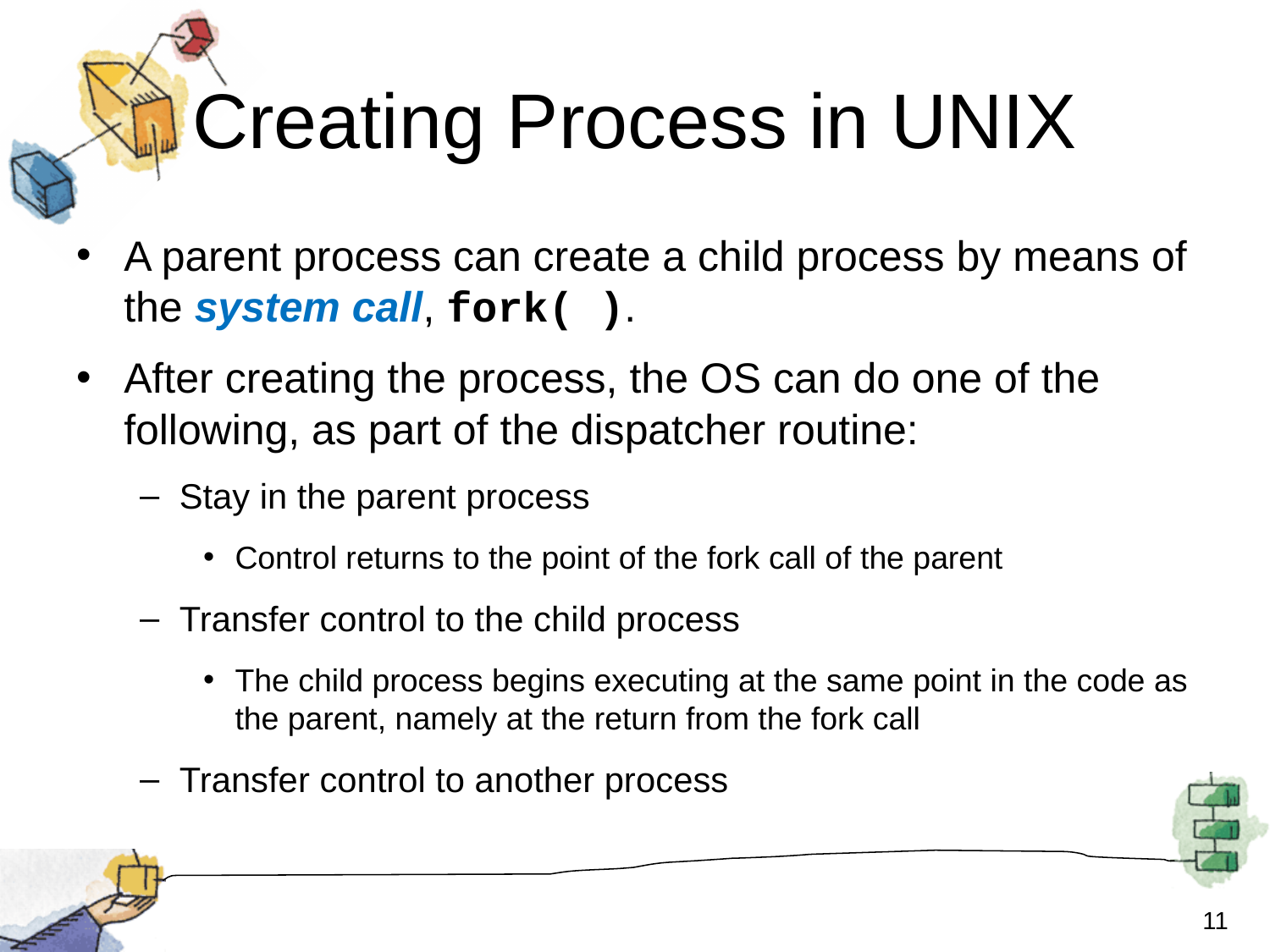

# Creating Process in UNIX
A parent process can create a child process by means of the system call, fork( ).
After creating the process, the OS can do one of the following, as part of the dispatcher routine:
Stay in the parent process
Control returns to the point of the fork call of the parent
Transfer control to the child process
The child process begins executing at the same point in the code as the parent, namely at the return from the fork call
Transfer control to another process